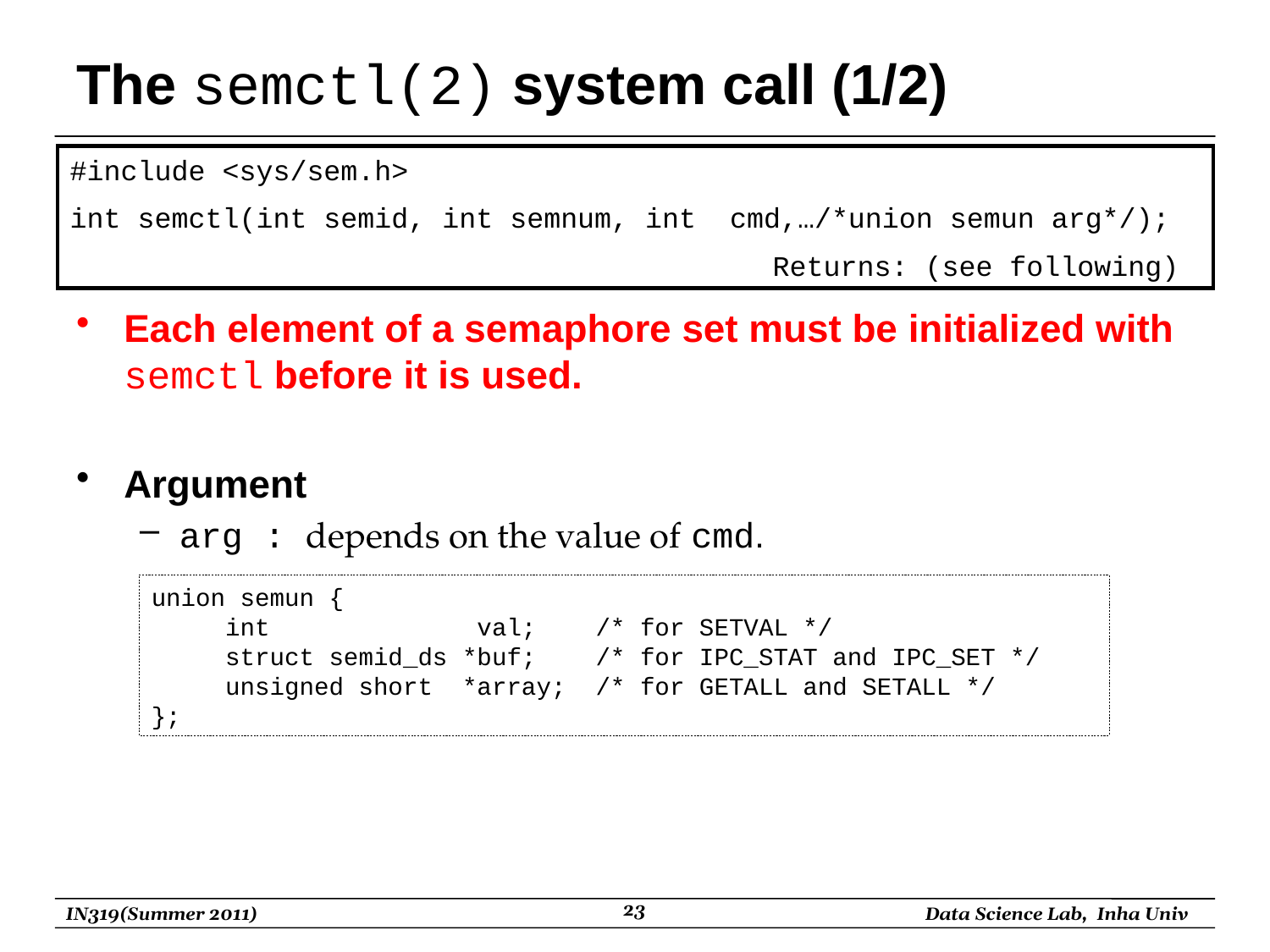

# The semctl(2) system call (1/2)
#include <sys/sem.h>
int semctl(int semid, int semnum, int  cmd,…/*union semun arg*/);
					    Returns: (see following)
Each element of a semaphore set must be initialized with semctl before it is used.

Argument
arg : depends on the value of cmd.

union semun {
     int              val;    /* for SETVAL */
     struct semid_ds *buf;    /* for IPC_STAT and IPC_SET */
     unsigned short  *array;  /* for GETALL and SETALL */
};
23